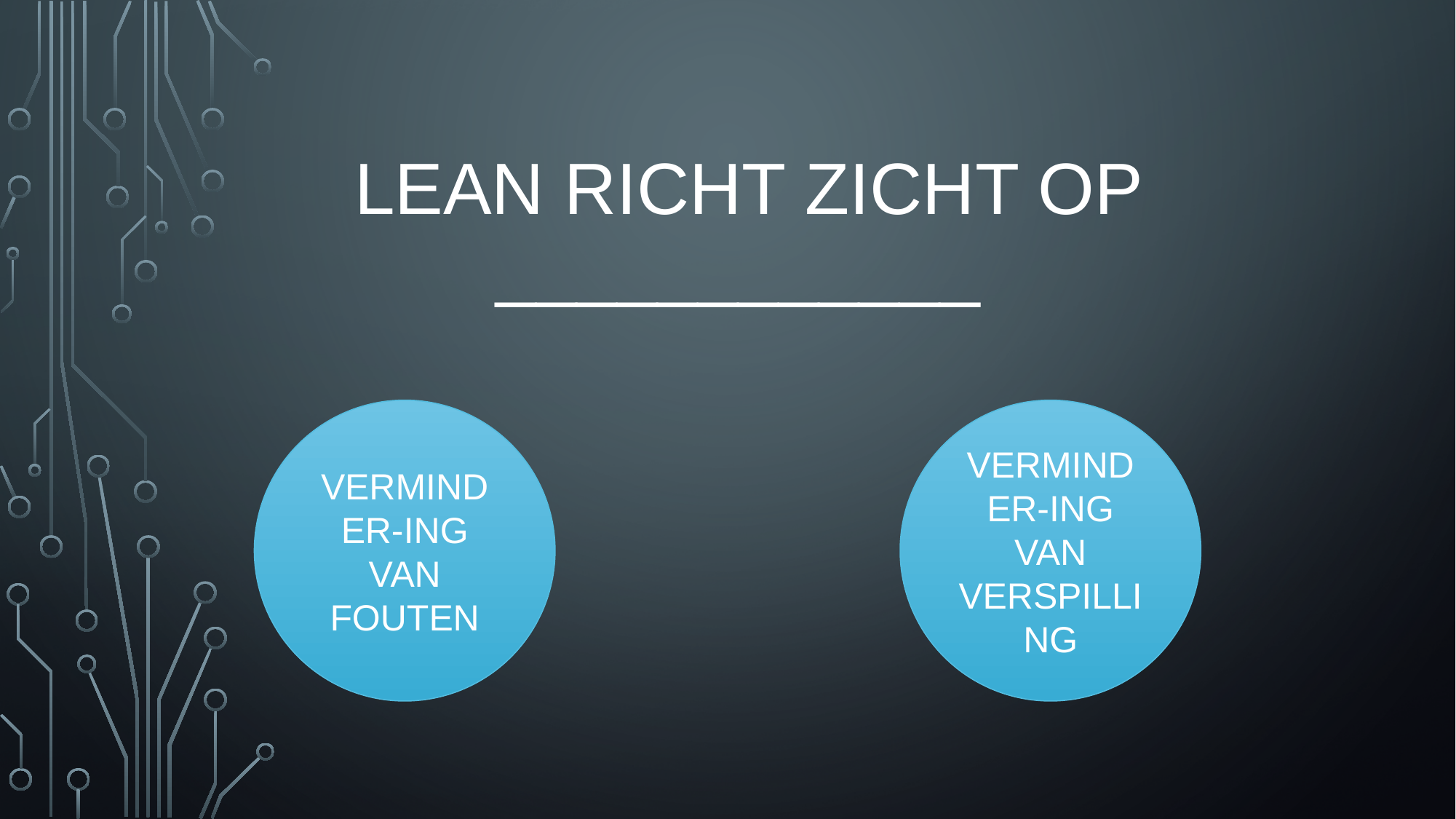

# Lean richt zicht op ____________
VERMINDER-ING VAN FOUTEN
VERMINDER-ING VAN VERSPILLING